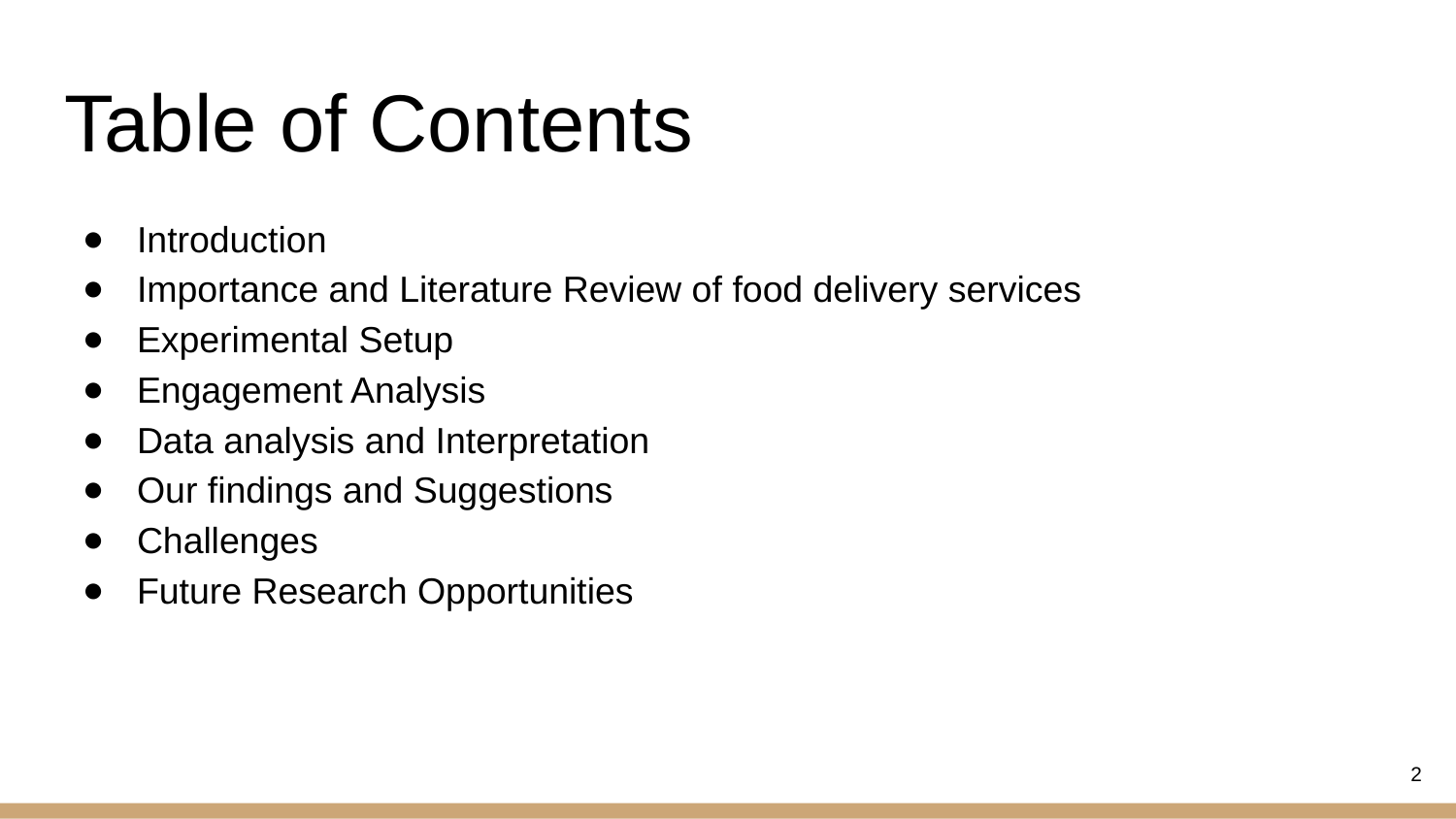

# Table of Contents
Introduction
Importance and Literature Review of food delivery services
Experimental Setup
Engagement Analysis
Data analysis and Interpretation
Our findings and Suggestions
Challenges
Future Research Opportunities
2